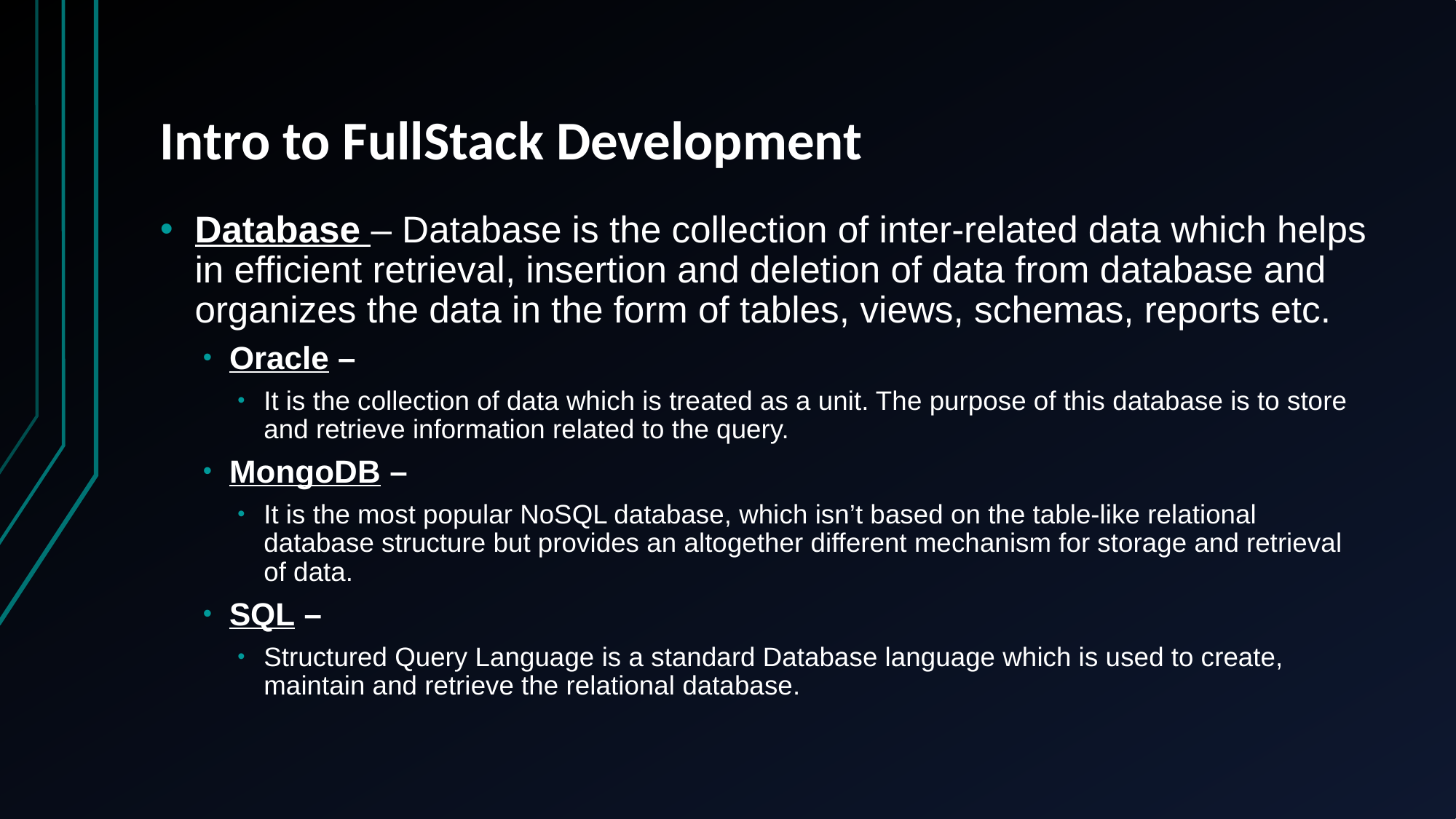

# Intro to FullStack Development
Database – Database is the collection of inter-related data which helps in efficient retrieval, insertion and deletion of data from database and organizes the data in the form of tables, views, schemas, reports etc.
Oracle –
It is the collection of data which is treated as a unit. The purpose of this database is to store and retrieve information related to the query.
MongoDB –
It is the most popular NoSQL database, which isn’t based on the table-like relational database structure but provides an altogether different mechanism for storage and retrieval of data.
SQL –
Structured Query Language is a standard Database language which is used to create, maintain and retrieve the relational database.